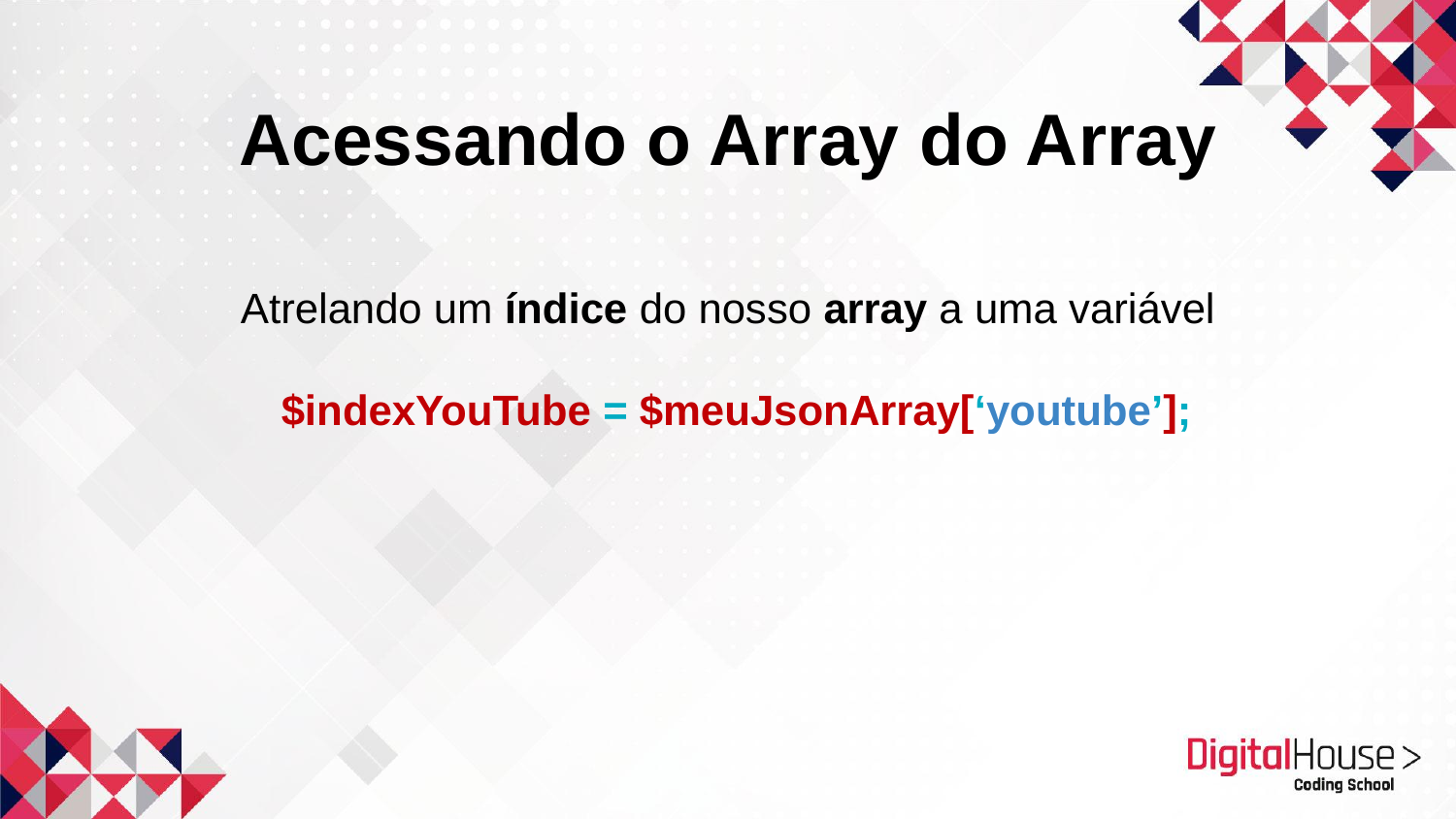

Acessando o Array do Array
Atrelando um índice do nosso array a uma variável
$indexYouTube = $meuJsonArray[‘youtube’];